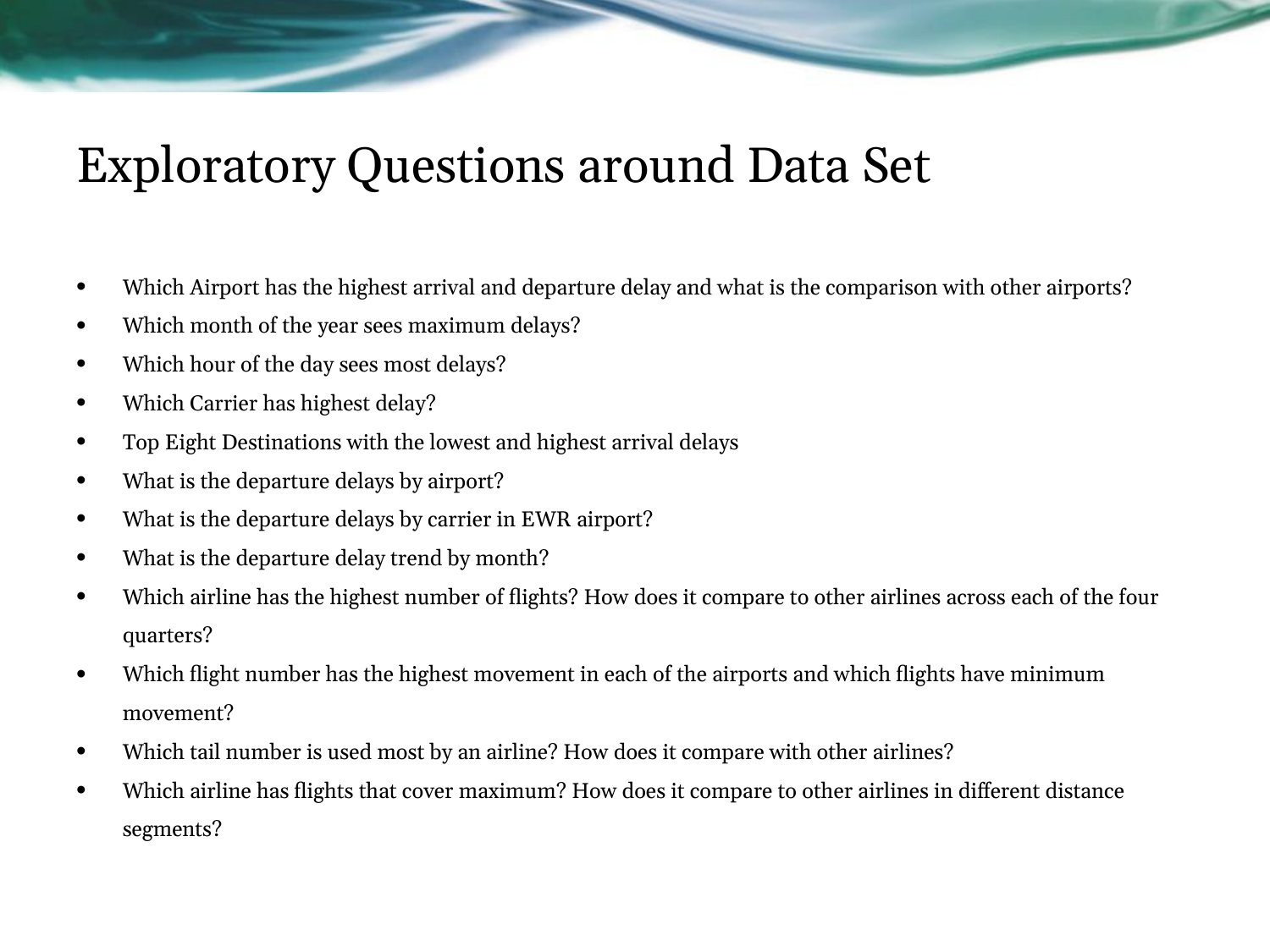

# Exploratory Questions around Data Set
Which Airport has the highest arrival and departure delay and what is the comparison with other airports?
Which month of the year sees maximum delays?
Which hour of the day sees most delays?
Which Carrier has highest delay?
Top Eight Destinations with the lowest and highest arrival delays
What is the departure delays by airport?
What is the departure delays by carrier in EWR airport?
What is the departure delay trend by month?
Which airline has the highest number of flights? How does it compare to other airlines across each of the four quarters?
Which flight number has the highest movement in each of the airports and which flights have minimum movement?
Which tail number is used most by an airline? How does it compare with other airlines?
Which airline has flights that cover maximum? How does it compare to other airlines in different distance segments?